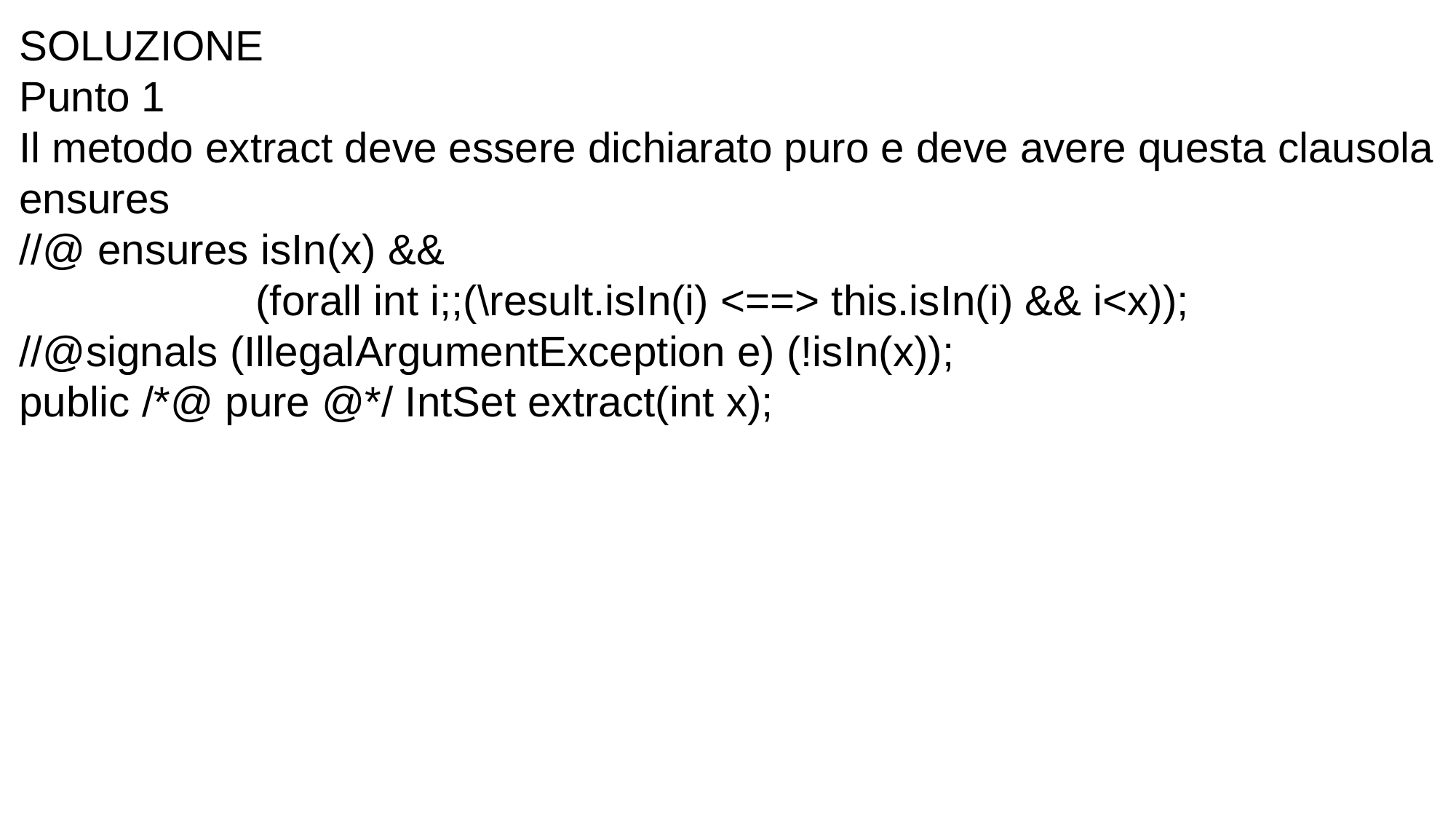

SOLUZIONE
Punto 1
Il metodo extract deve essere dichiarato puro e deve avere questa clausola ensures
//@ ensures isIn(x) &&
                    (forall int i;;(\result.isIn(i) <==> this.isIn(i) && i<x));
//@signals (IllegalArgumentException e) (!isIn(x));
public /*@ pure @*/ IntSet extract(int x);